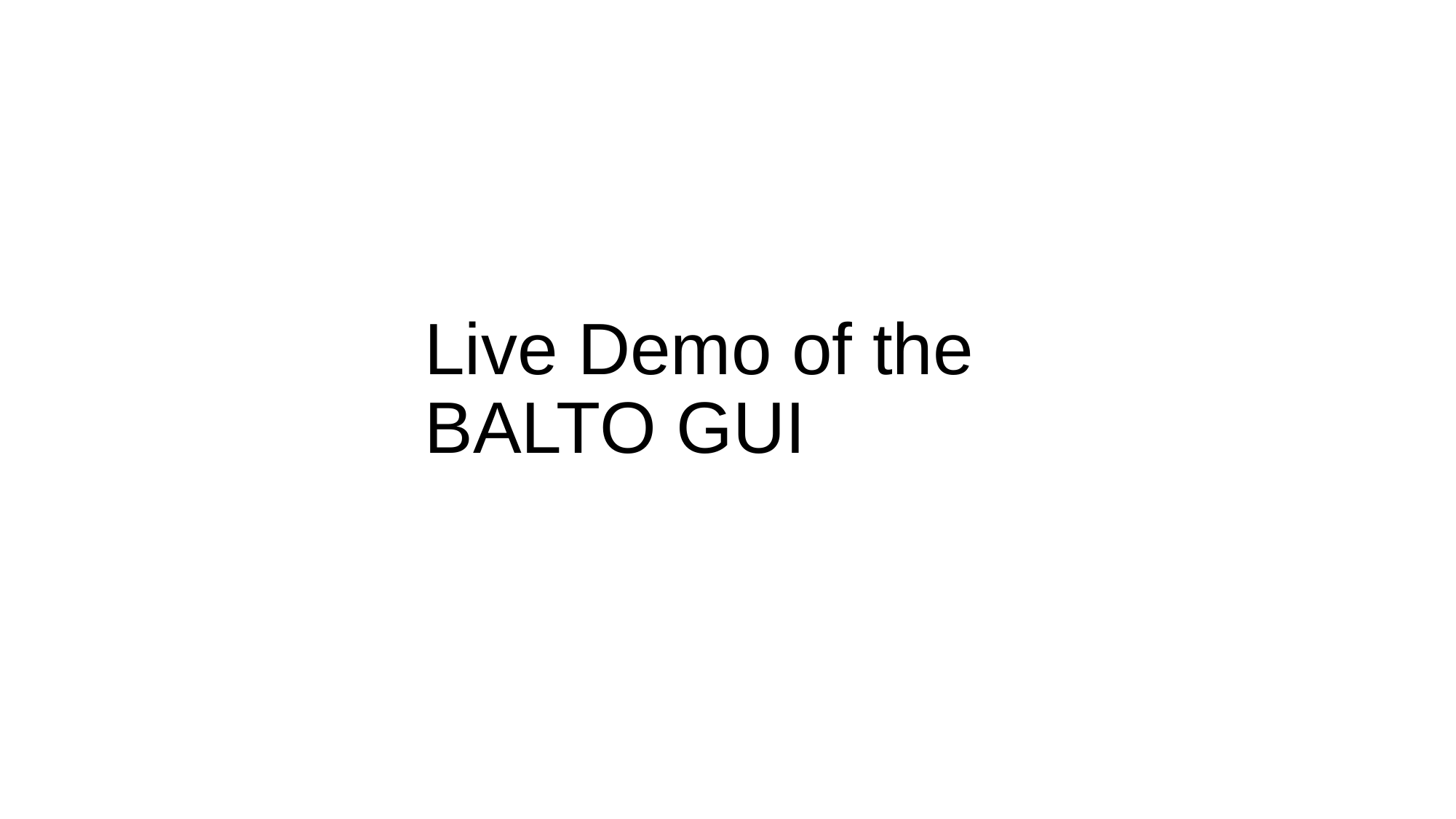

# Live Demo of the BALTO GUI